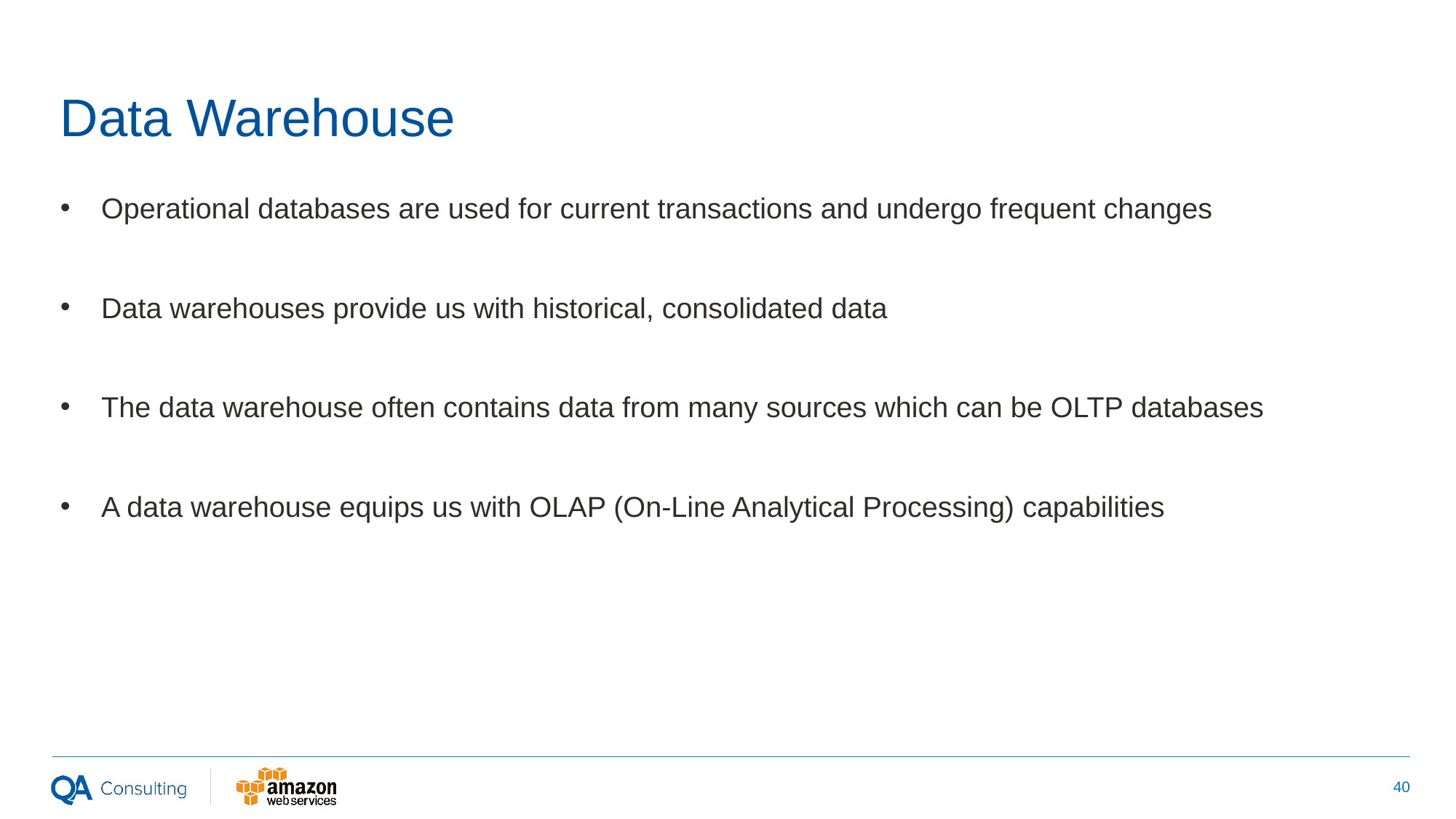

# Data Warehouse
Operational databases are used for current transactions and undergo frequent changes

Data warehouses provide us with historical, consolidated data

The data warehouse often contains data from many sources which can be OLTP databases

A data warehouse equips us with OLAP (On-Line Analytical Processing) capabilities